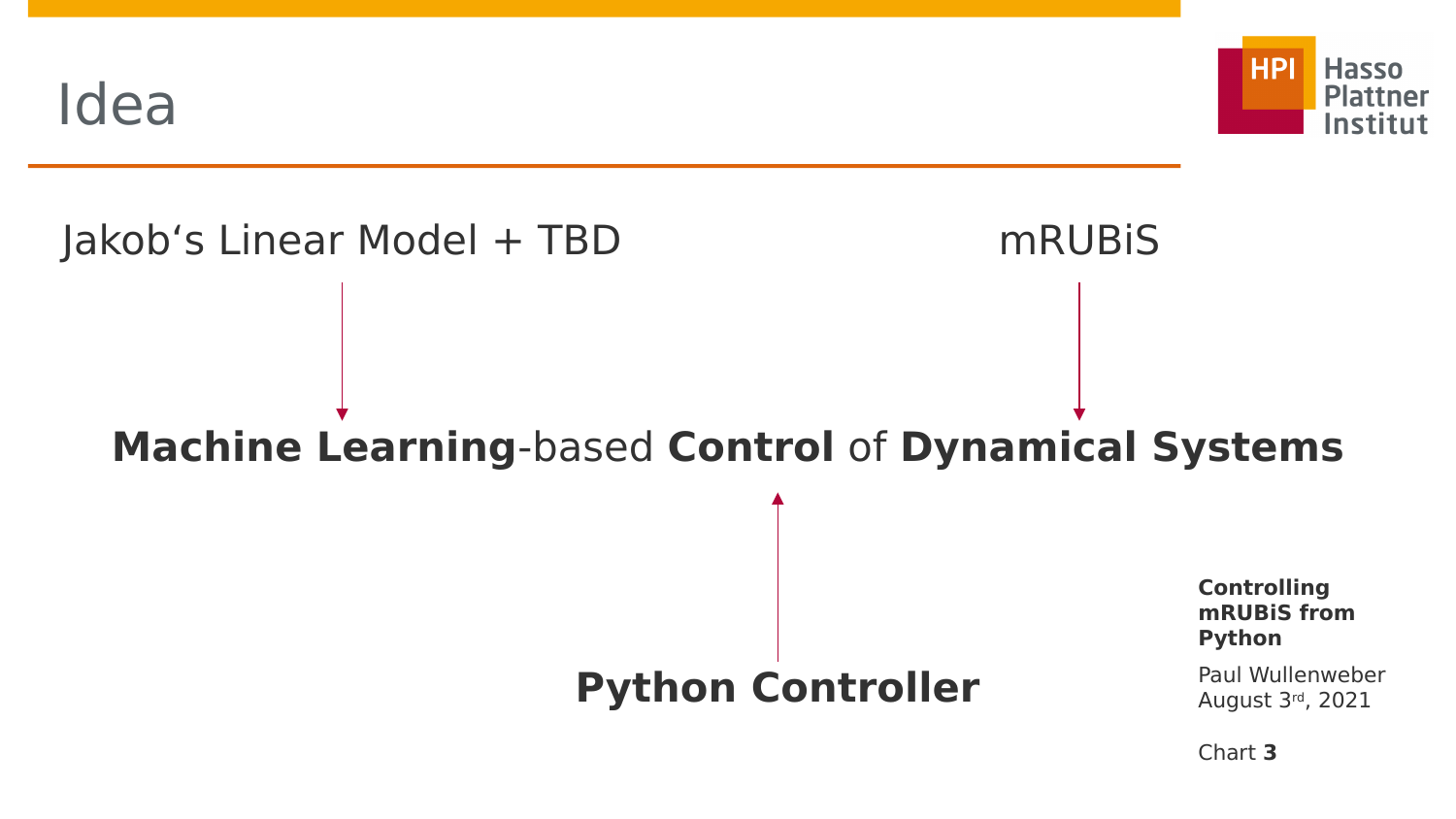

# Idea
Jakob‘s Linear Model + TBD
mRUBiS
Machine Learning-based Control of Dynamical Systems

Controlling mRUBiS from Python
Python Controller
Paul Wullenweber
August 3rd, 2021
Chart 3